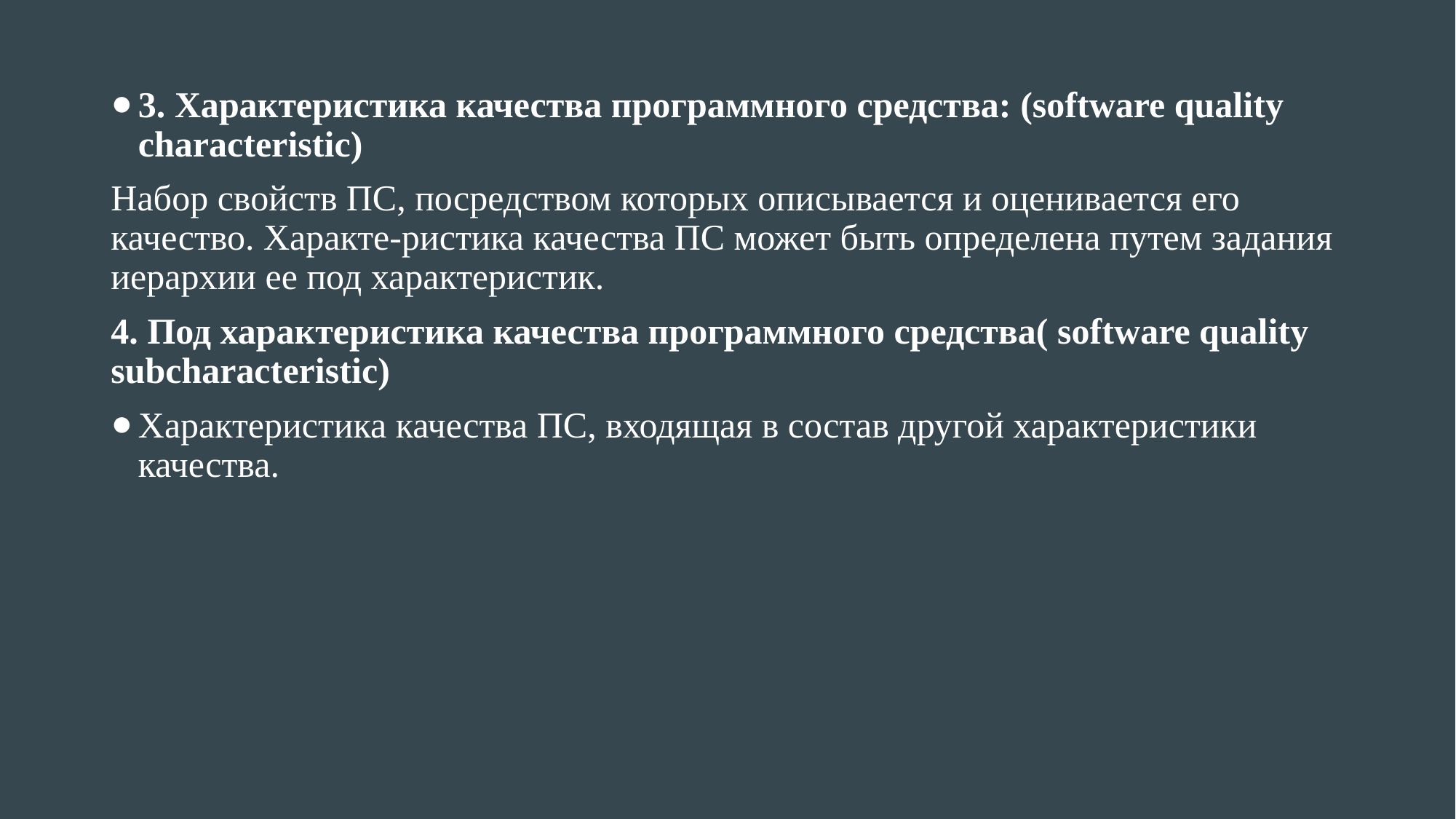

3. Характеристика качества программного средства: (software quality characteristic)
Набор свойств ПС, посредством которых описывается и оценивается его качество. Характе-ристика качества ПС может быть определена путем задания иерархии ее под характеристик.
4. Под характеристика качества программного средства( software quality subcharacteristic)
Характеристика качества ПС, входящая в состав другой характеристики качества.